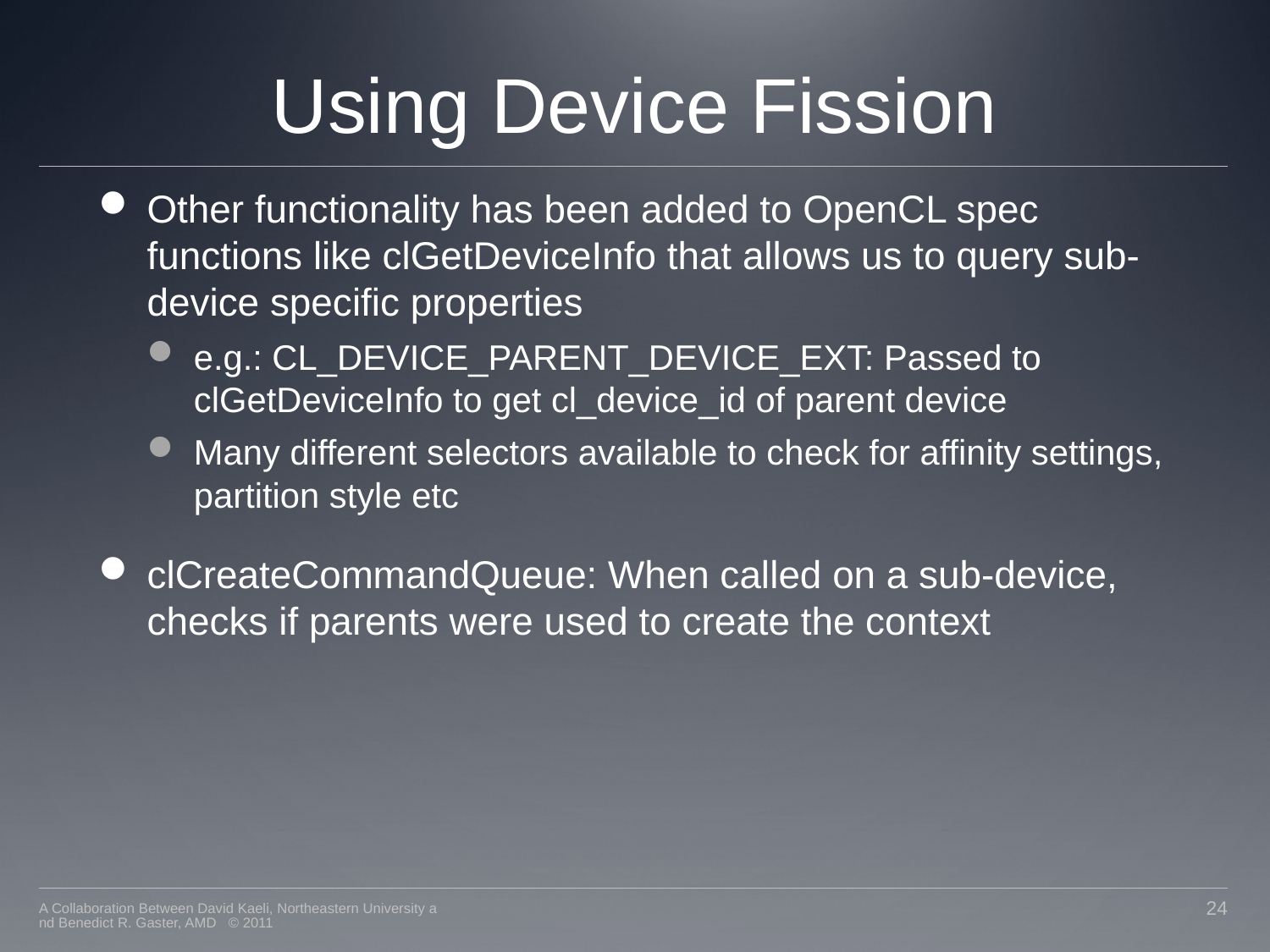

# Using Device Fission
Other functionality has been added to OpenCL spec functions like clGetDeviceInfo that allows us to query sub-device specific properties
e.g.: CL_DEVICE_PARENT_DEVICE_EXT: Passed to clGetDeviceInfo to get cl_device_id of parent device
Many different selectors available to check for affinity settings, partition style etc
clCreateCommandQueue: When called on a sub-device, checks if parents were used to create the context
A Collaboration Between David Kaeli, Northeastern University and Benedict R. Gaster, AMD   © 2011
24